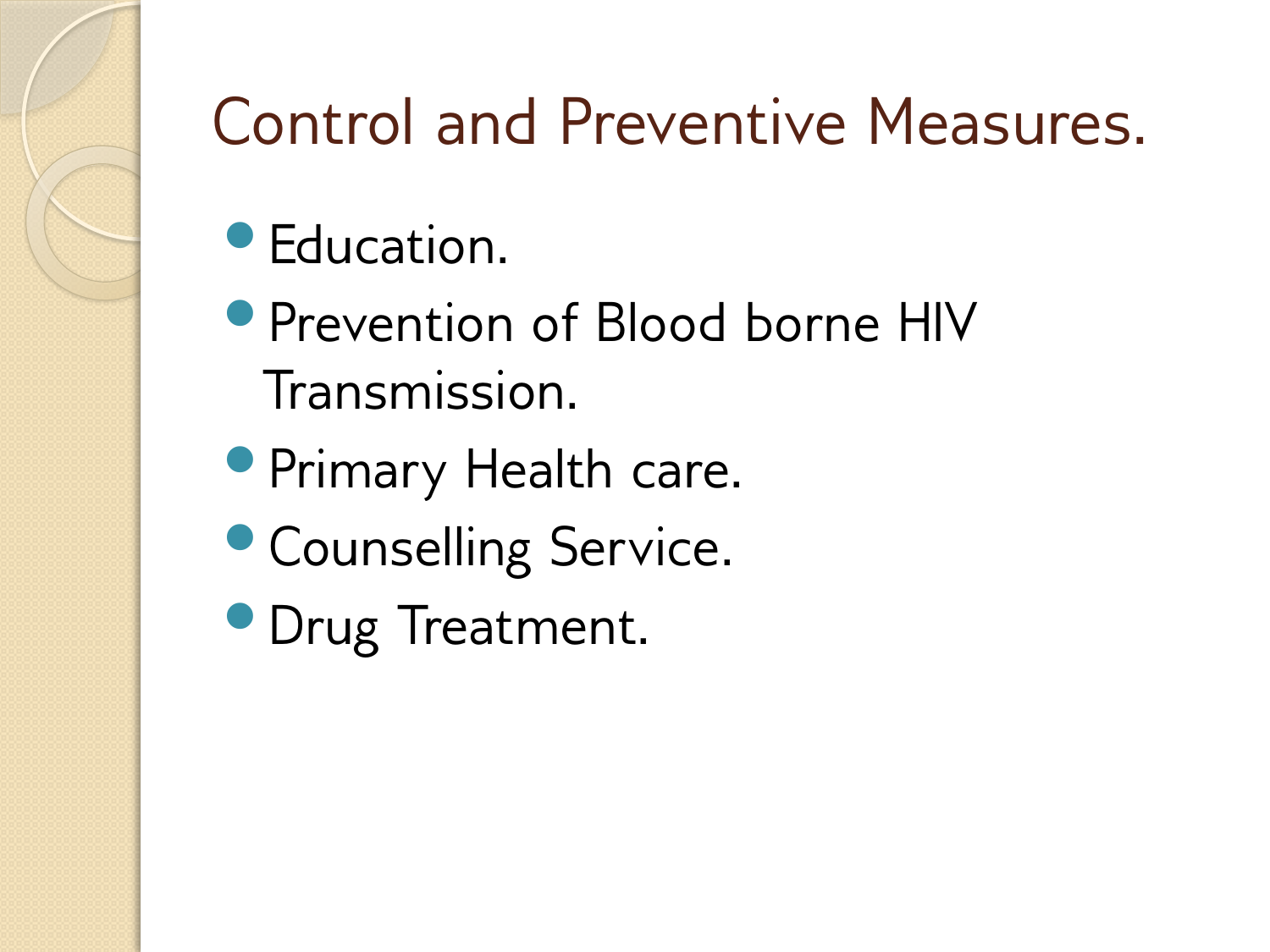

# Control and Preventive Measures.
Education.
Prevention of Blood borne HIV Transmission.
Primary Health care.
Counselling Service.
Drug Treatment.